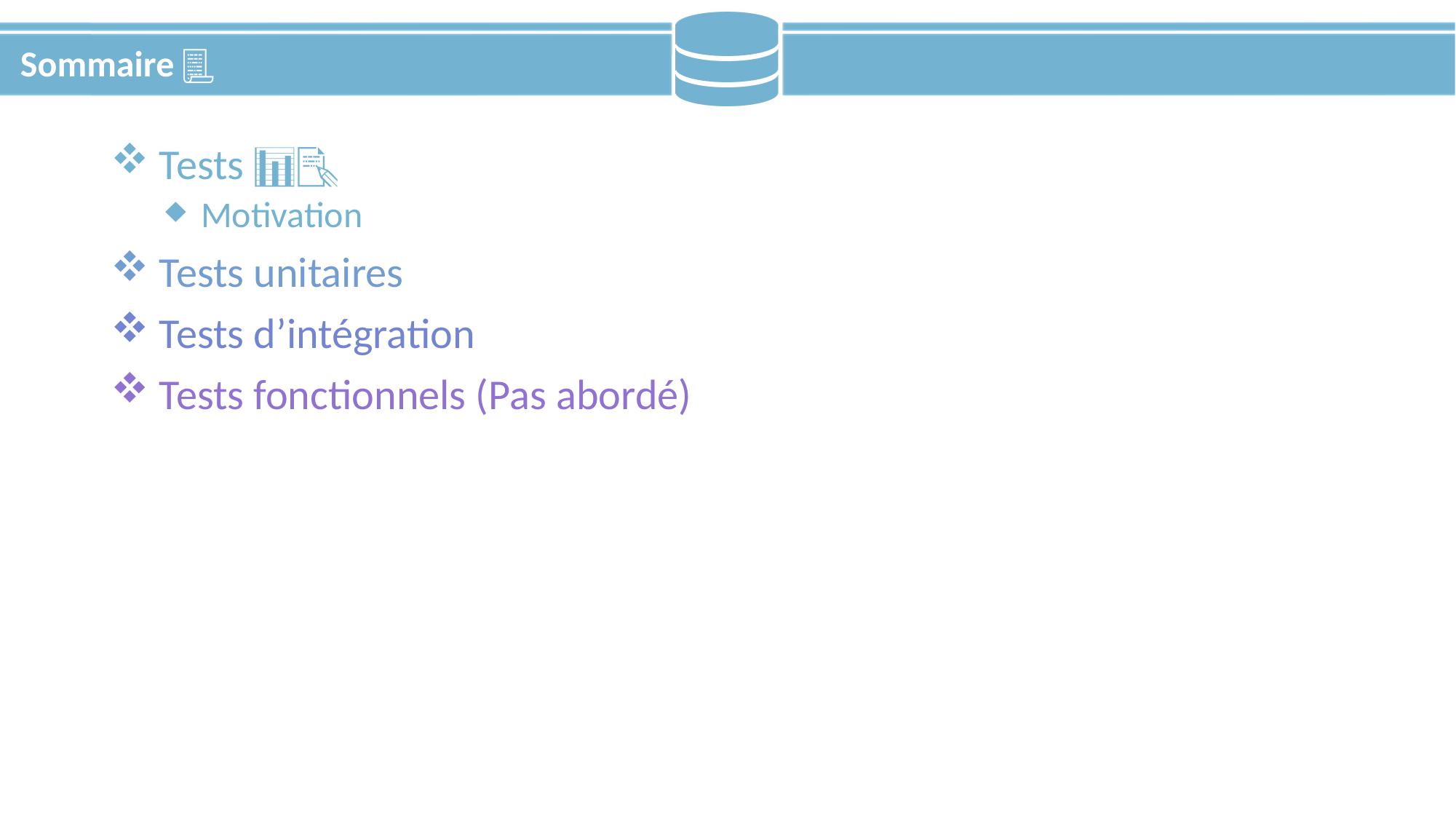

# Sommaire 📃
 Tests 📊📝
 Motivation
 Tests unitaires
 Tests d’intégration
 Tests fonctionnels (Pas abordé)